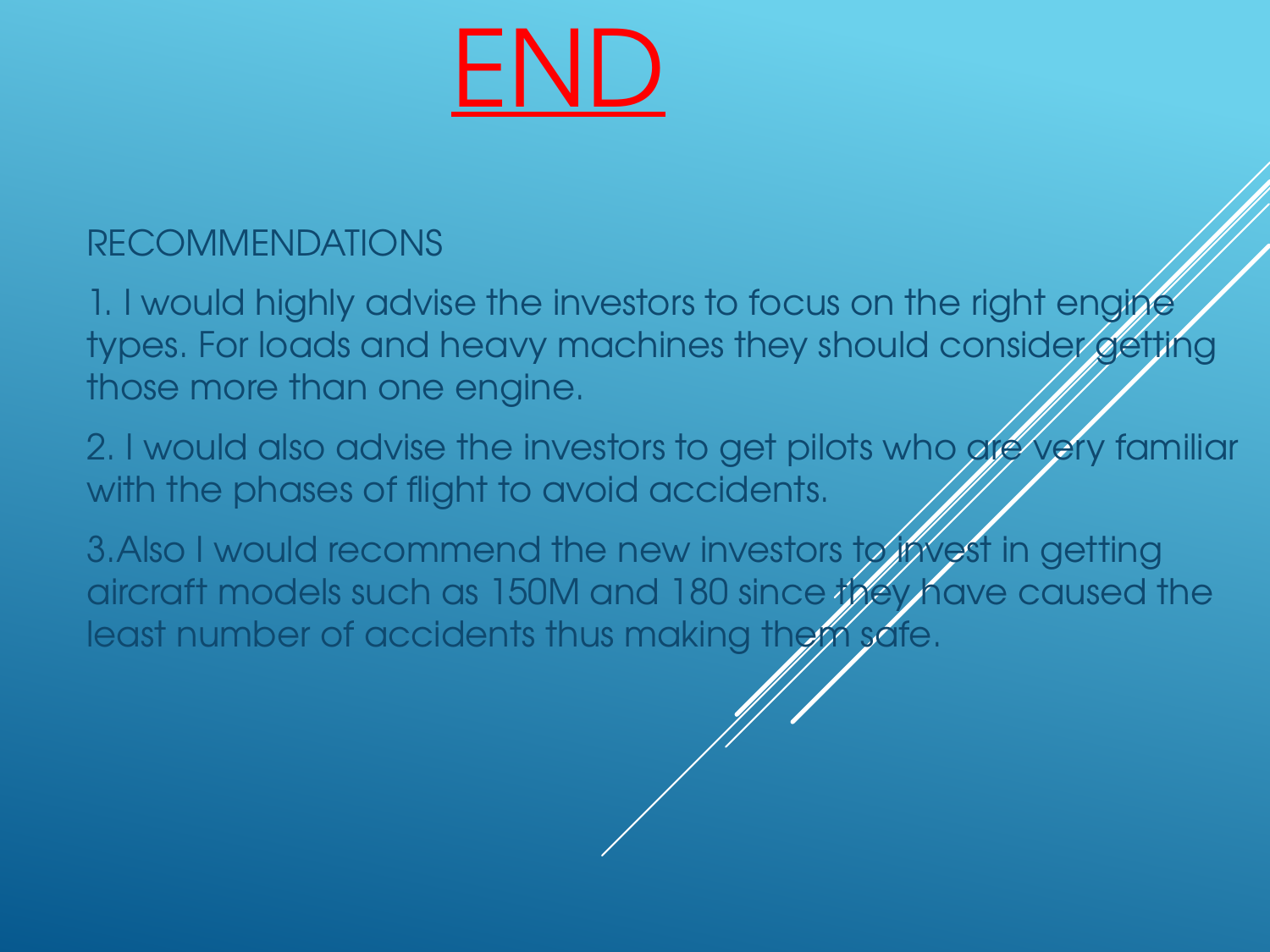

# END
RECOMMENDATIONS
1. I would highly advise the investors to focus on the right engine types. For loads and heavy machines they should consider getting those more than one engine.
2. I would also advise the investors to get pilots who are very familiar with the phases of flight to avoid accidents.
3.Also I would recommend the new investors to invest in getting aircraft models such as 150M and 180 since they have caused the least number of accidents thus making them safe.